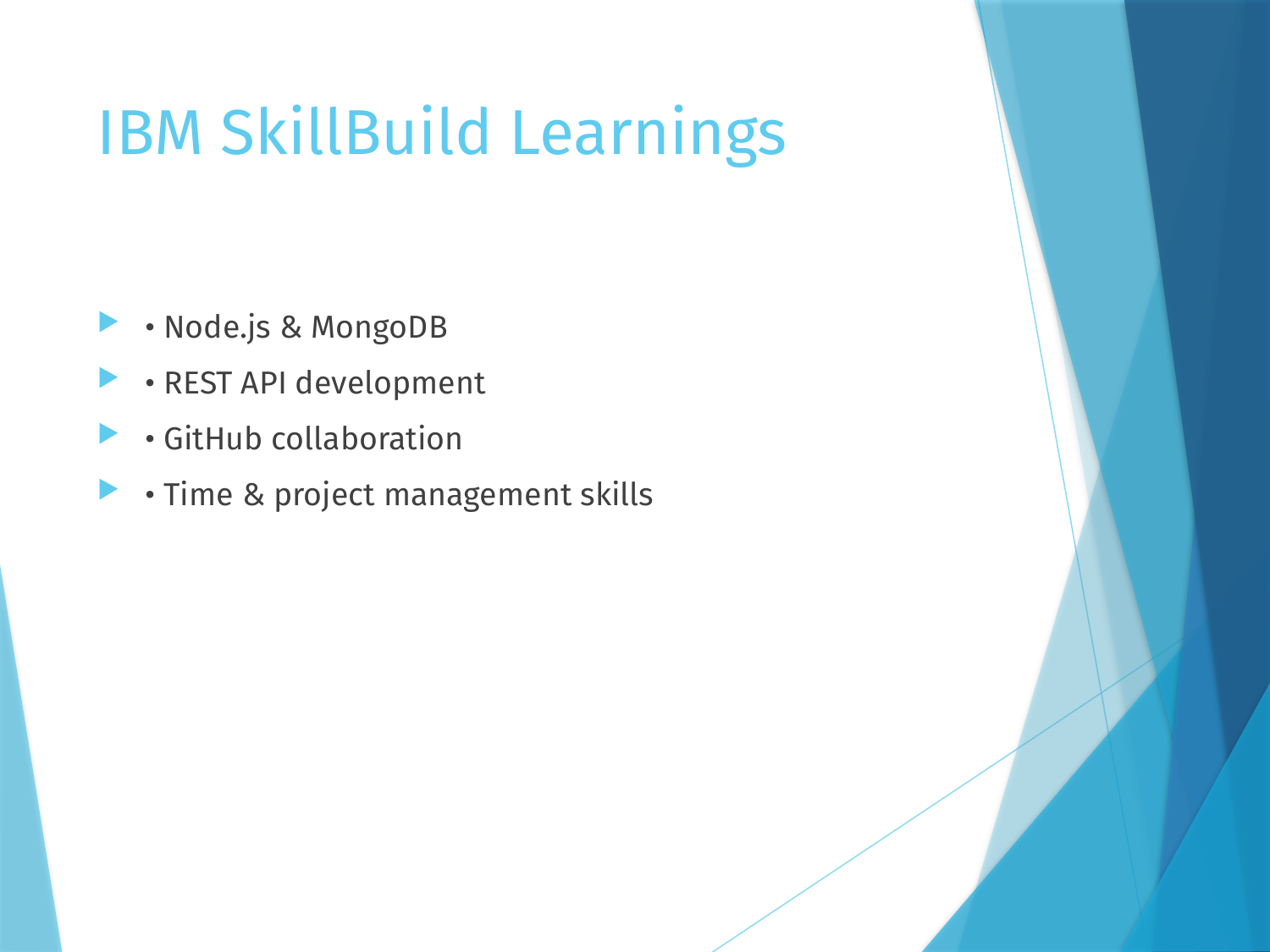

# IBM SkillBuild Learnings
• Node.js & MongoDB
• REST API development
• GitHub collaboration
• Time & project management skills